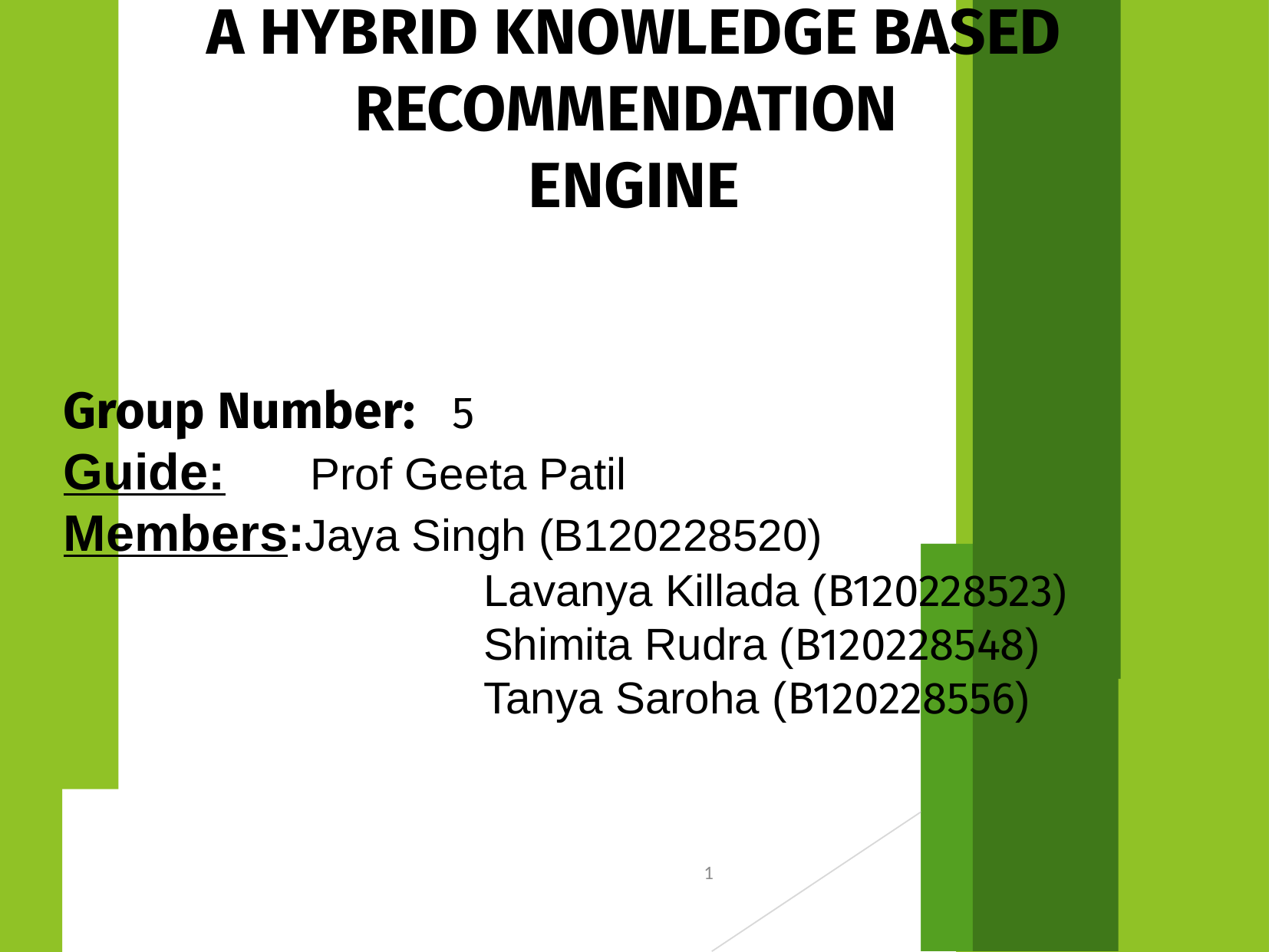

A HYBRID KNOWLEDGE BASED RECOMMENDATION
ENGINE

Group Number:   5
Guide:      Prof Geeta Patil
Members:Jaya Singh (B120228520)
			      Lavanya Killada (B120228523)
			      Shimita Rudra (B120228548)
			      Tanya Saroha (B120228556)
1